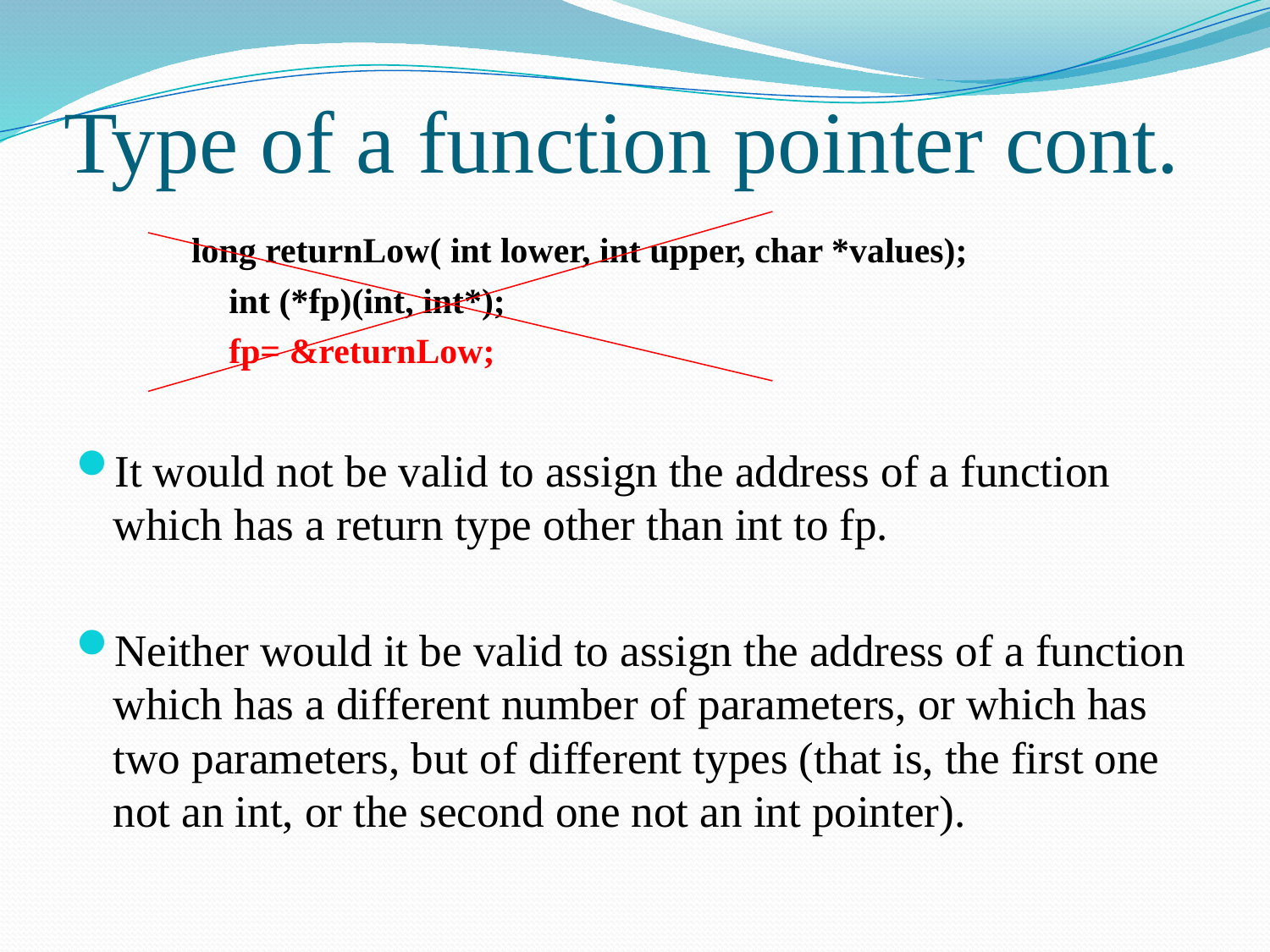

# Type of a function pointer cont.
	long returnLow( int lower, int upper, char *values);
	 	int (*fp)(int, int*);
	 	fp= &returnLow;

It would not be valid to assign the address of a function which has a return type other than int to fp.

Neither would it be valid to assign the address of a function which has a different number of parameters, or which has two parameters, but of different types (that is, the first one not an int, or the second one not an int pointer).